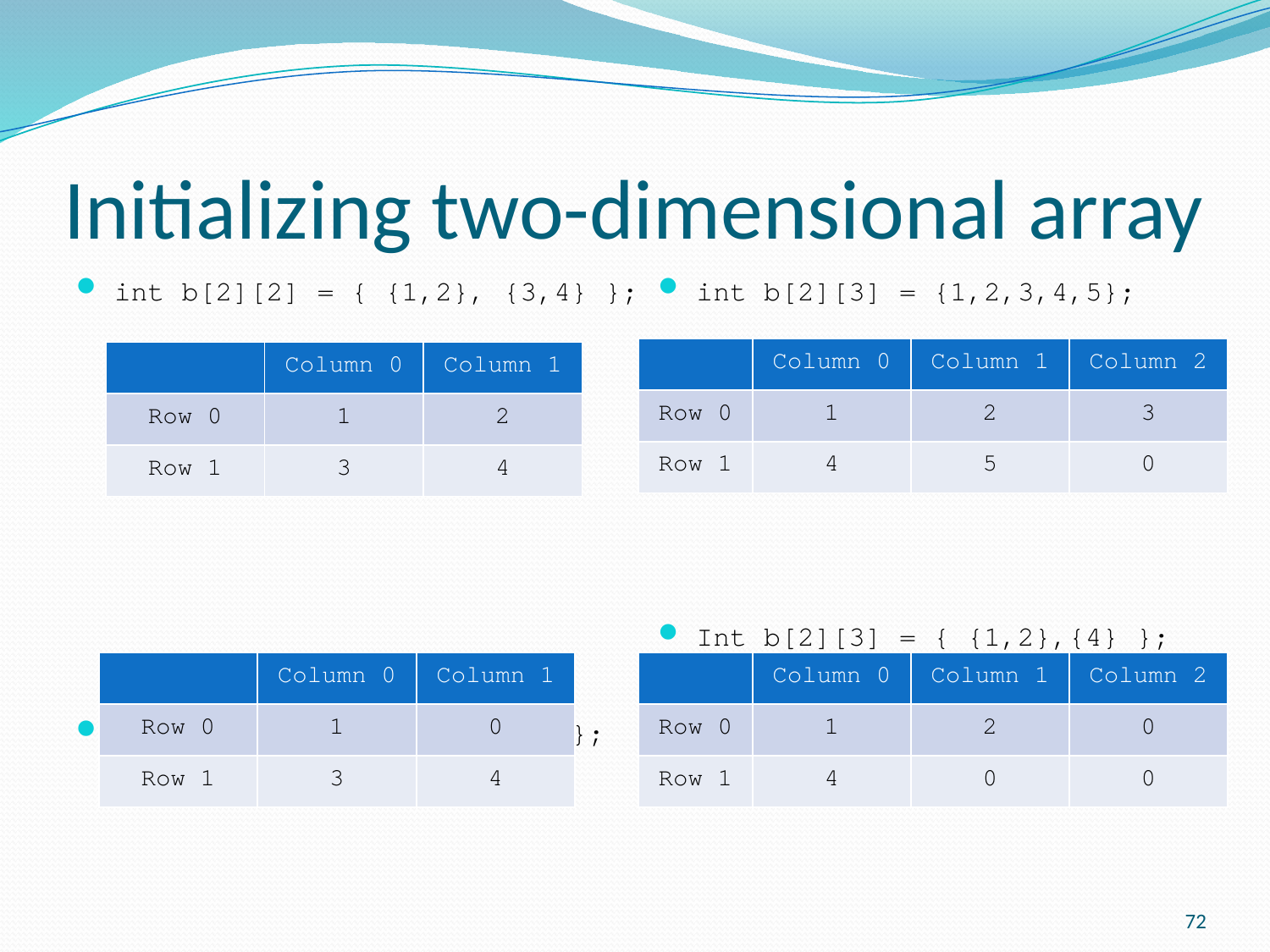

# Initializing two-dimensional array
int b[2][2] = { {1,2}, {3,4} };

int b[2][2] = { {1}, {3,4} };
int b[2][3] = {1,2,3,4,5};

Int b[2][3] = { {1,2},{4} };

|  | Column 0 | Column 1 | Column 2 |
| --- | --- | --- | --- |
| Row 0 | 1 | 2 | 3 |
| Row 1 | 4 | 5 | 0 |
|  | Column 0 | Column 1 |
| --- | --- | --- |
| Row 0 | 1 | 2 |
| Row 1 | 3 | 4 |
|  | Column 0 | Column 1 |
| --- | --- | --- |
| Row 0 | 1 | 0 |
| Row 1 | 3 | 4 |
|  | Column 0 | Column 1 | Column 2 |
| --- | --- | --- | --- |
| Row 0 | 1 | 2 | 0 |
| Row 1 | 4 | 0 | 0 |
72